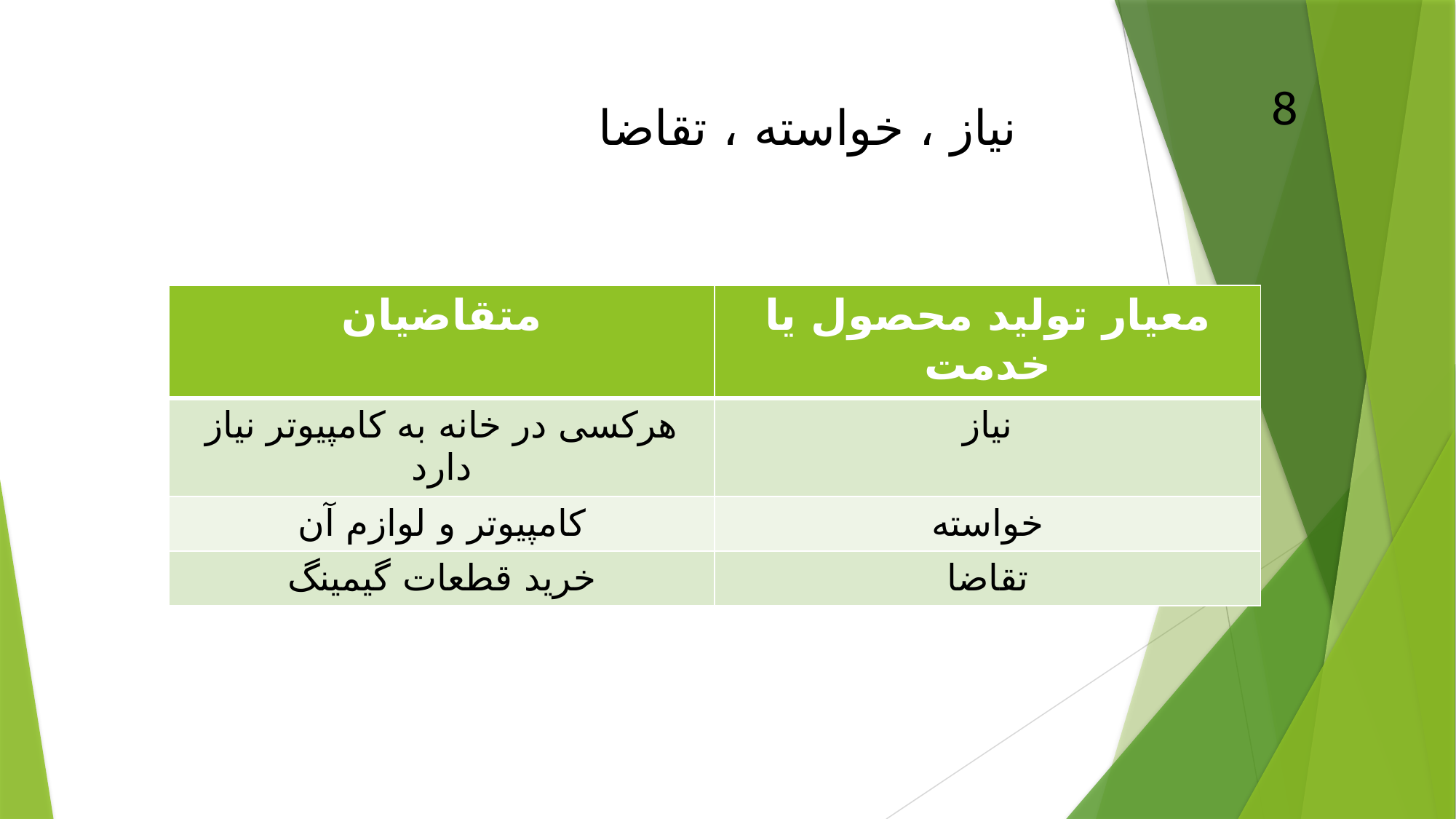

8
نیاز ، خواسته ، تقاضا
| متقاضیان | معیار تولید محصول یا خدمت |
| --- | --- |
| هرکسی در خانه به کامپیوتر نیاز دارد | نیاز |
| کامپیوتر و لوازم آن | خواسته |
| خرید قطعات گیمینگ | تقاضا |